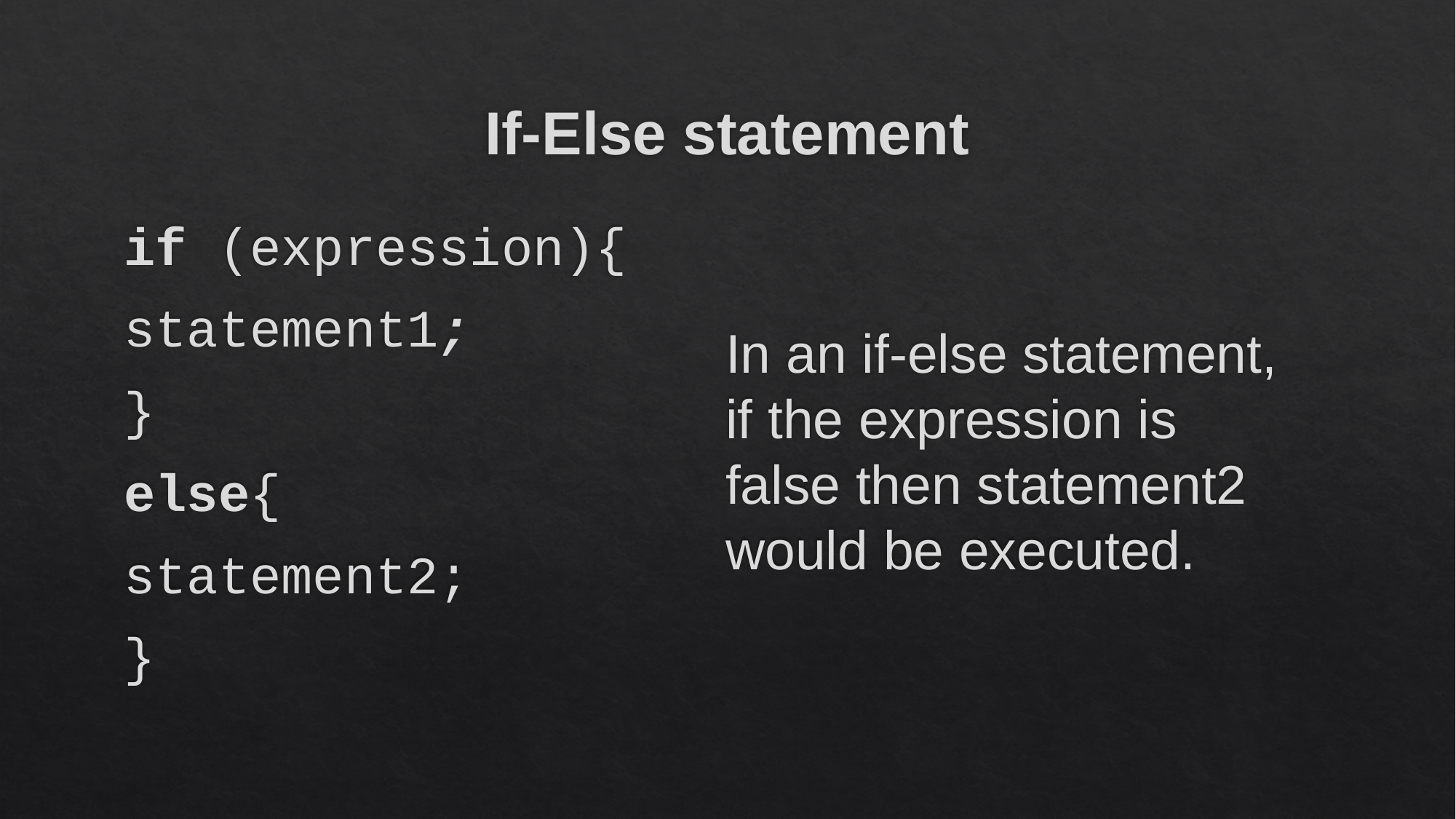

# If-Else statement
In an if-else statement, if the expression is false then statement2 would be executed.
if (expression){
	statement1;
}
else{
	statement2;
}